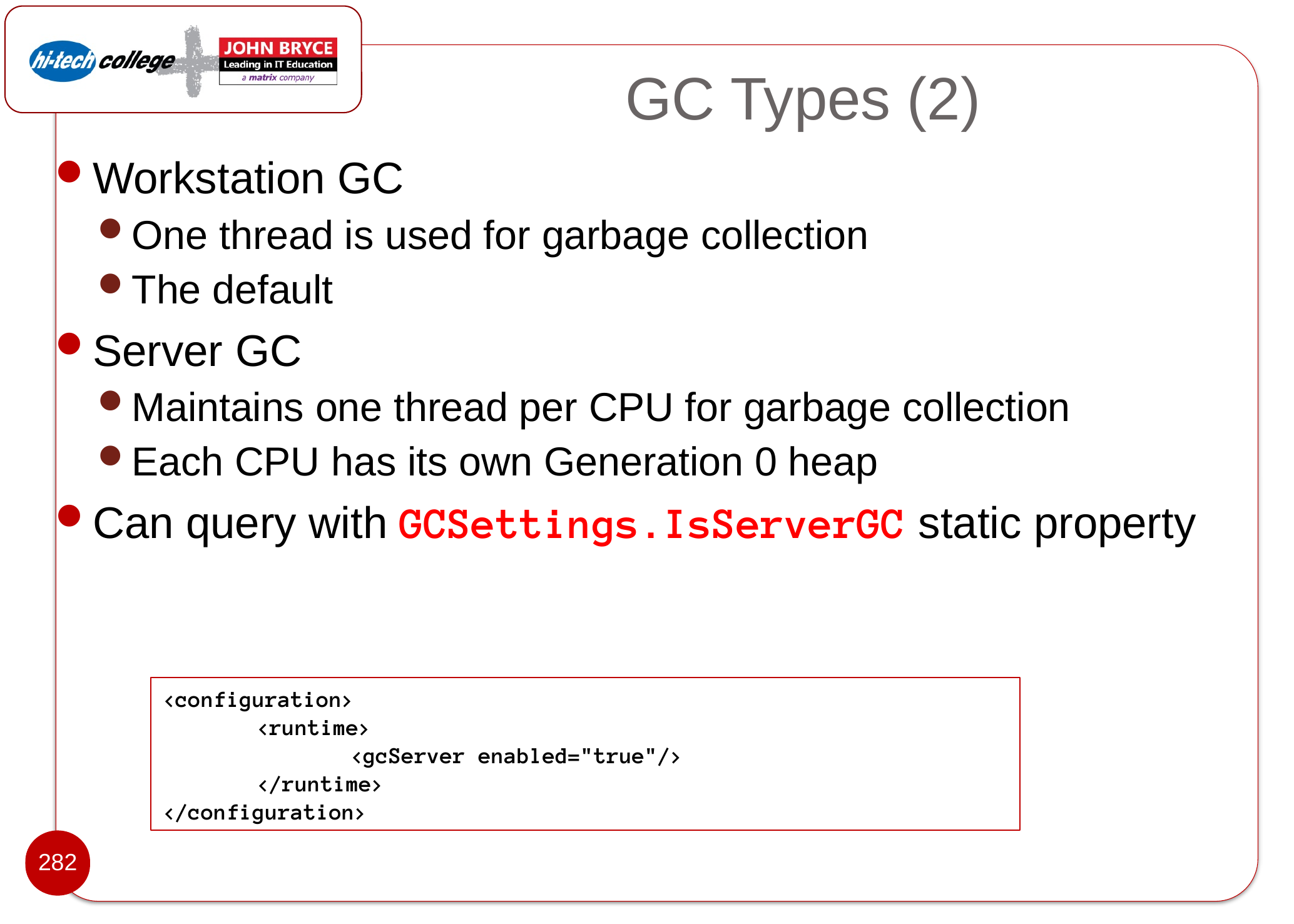

# GC Types (2)
Workstation GC
One thread is used for garbage collection
The default
Server GC
Maintains one thread per CPU for garbage collection
Each CPU has its own Generation 0 heap
Can query with GCSettings.IsServerGC static property
<configuration>
	<runtime>
		<gcServer enabled="true"/>
	</runtime>
</configuration>
282